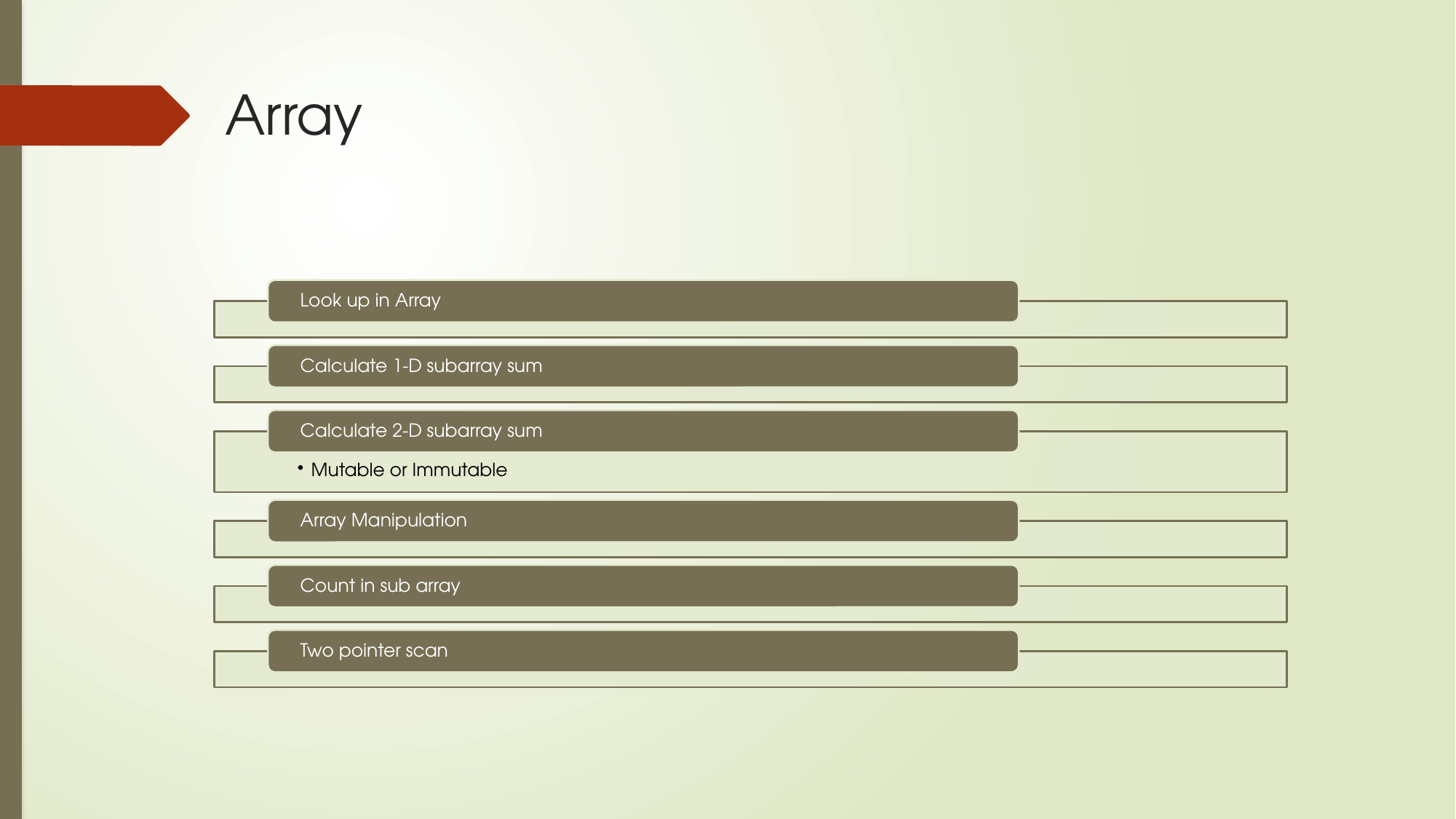

# Array

Look up in Array
Calculate 1-D subarray sum
Mutable or Immutable
Calculate 2-D subarray sum
Array Manipulation
Count in sub array
Two pointer scan